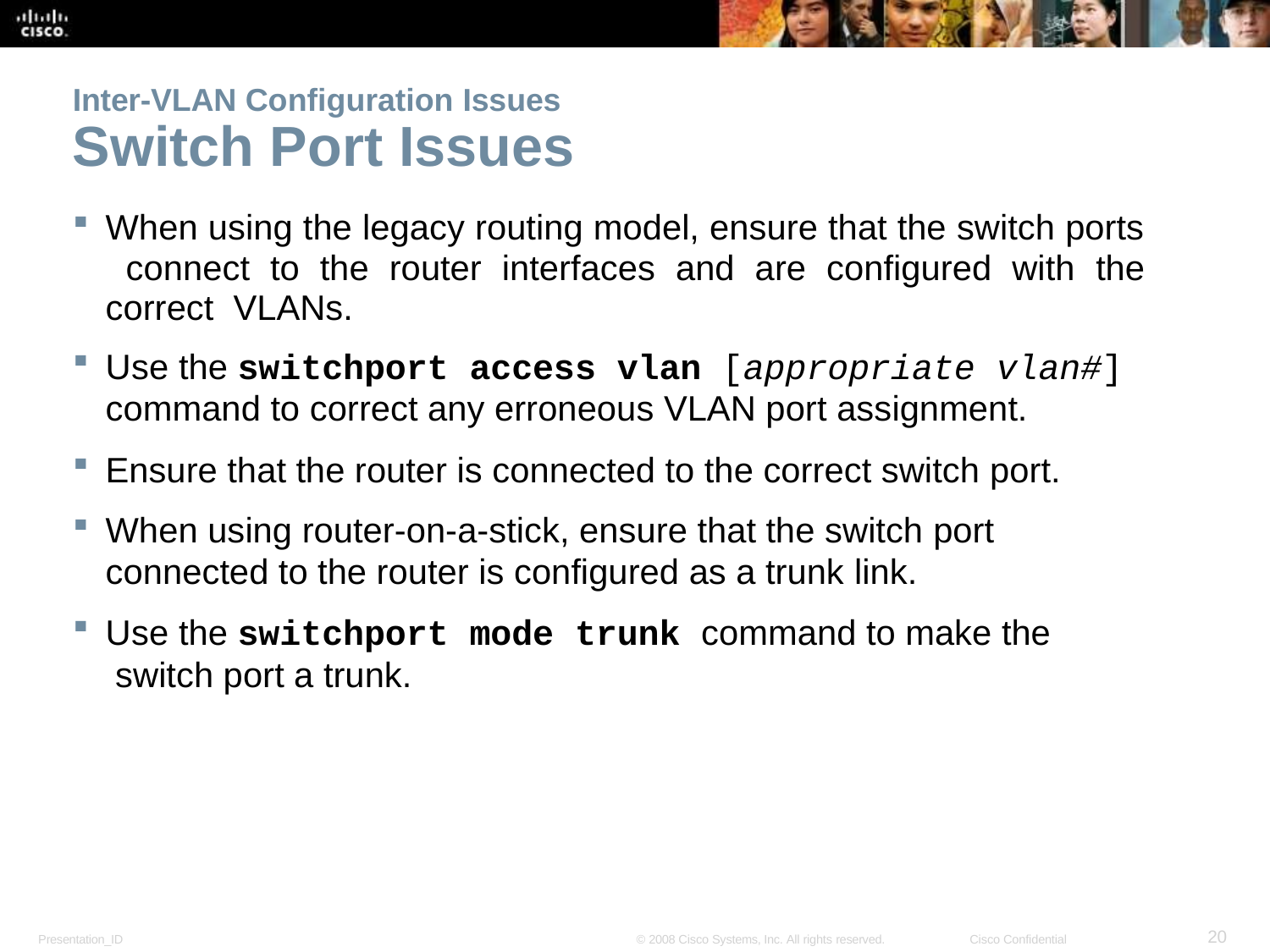

Inter-VLAN Configuration Issues
# Switch Port Issues
When using the legacy routing model, ensure that the switch ports  connect to the router interfaces and are configured with the correct  VLANs.
Use the switchport access vlan [appropriate vlan#]
command to correct any erroneous VLAN port assignment.
Ensure that the router is connected to the correct switch port.
When using router-on-a-stick, ensure that the switch port
connected to the router is configured as a trunk link.
Use the switchport mode trunk command to make the  switch port a trunk.
20
Presentation_ID
© 2008 Cisco Systems, Inc. All rights reserved.
Cisco Confidential